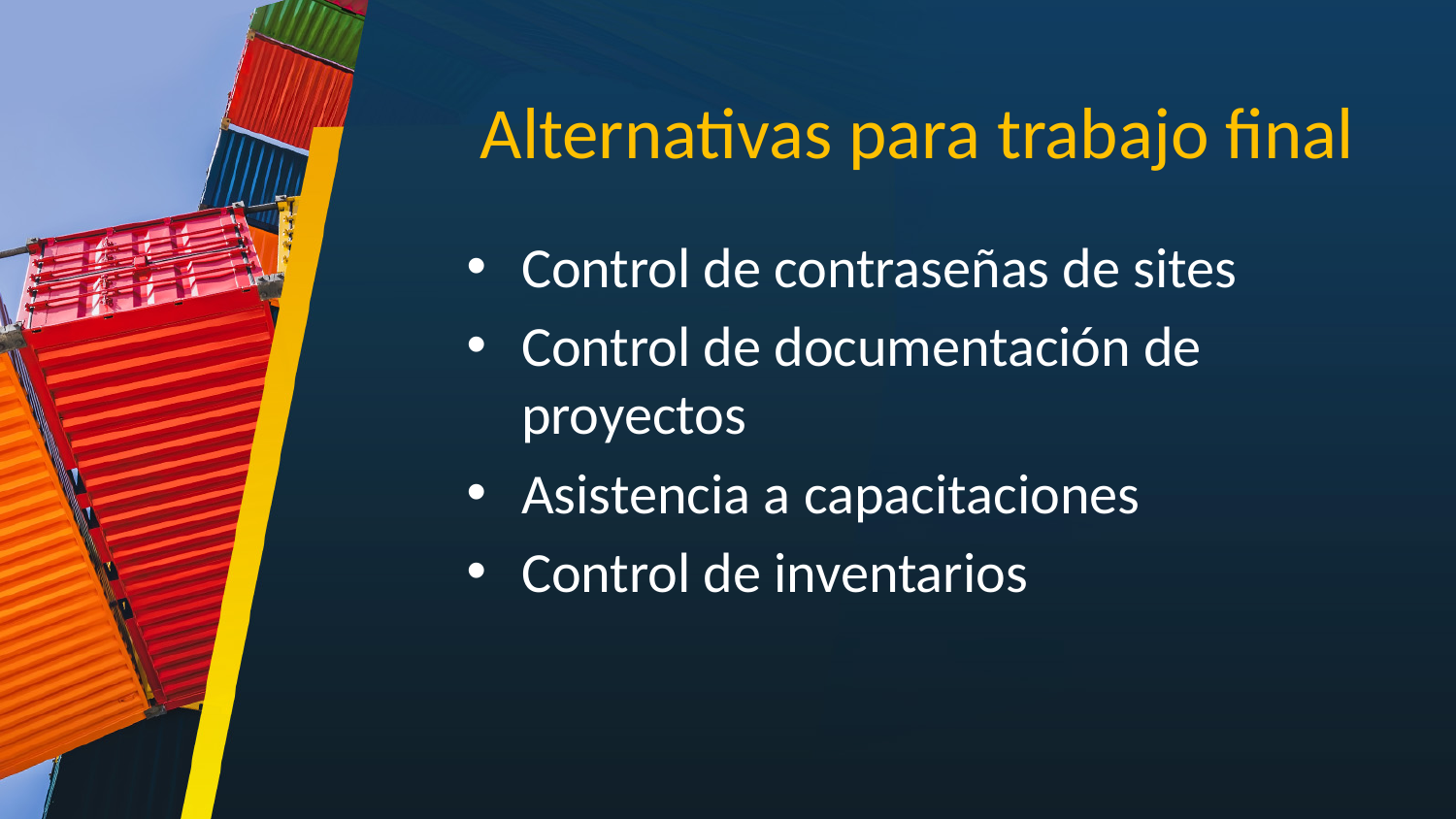

# Alternativas para trabajo final
Control de contraseñas de sites
Control de documentación de proyectos
Asistencia a capacitaciones
Control de inventarios